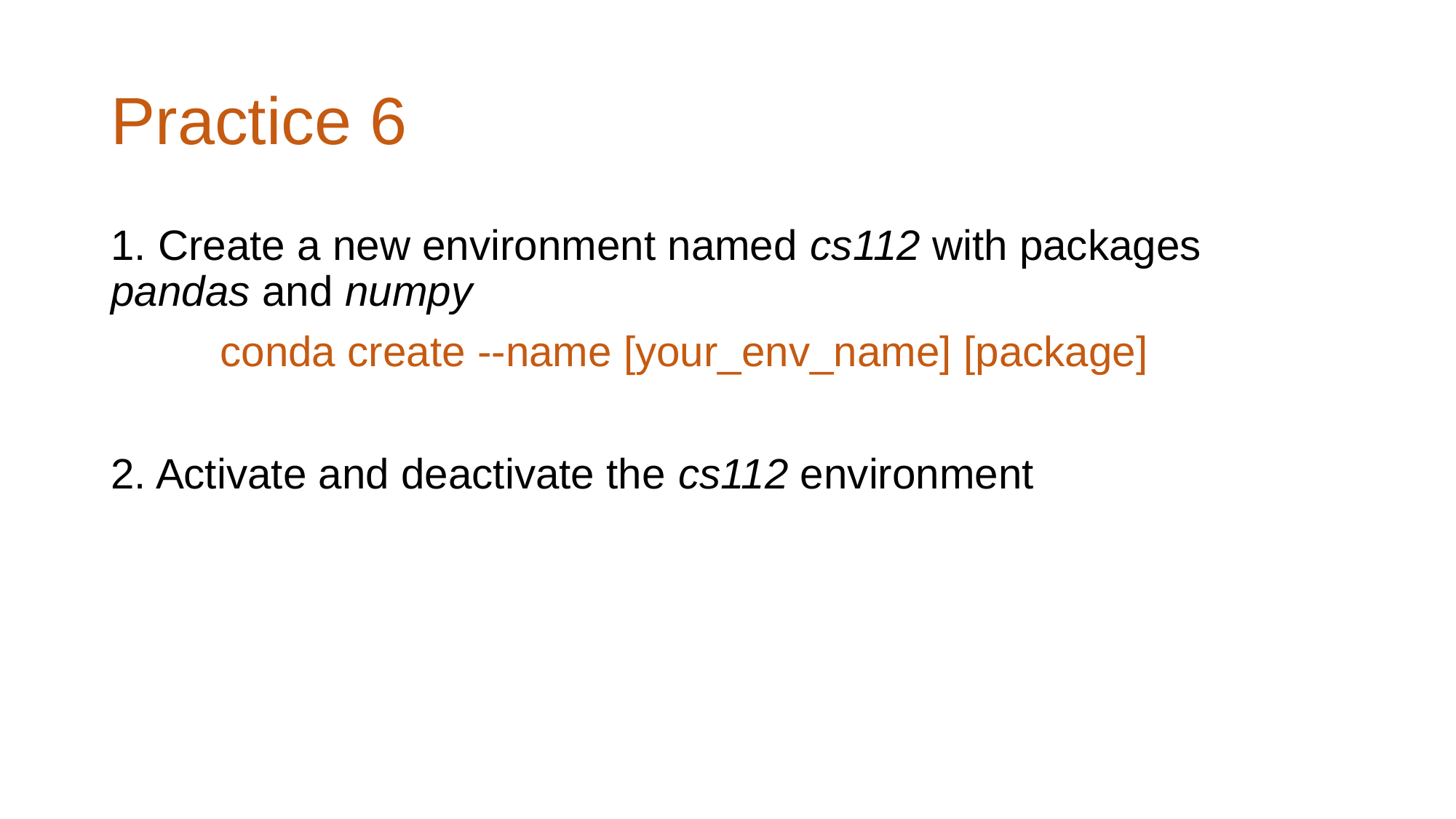

# Practice 6
1. Create a new environment named cs112 with packages pandas and numpy
	conda create --name [your_env_name] [package]

2. Activate and deactivate the cs112 environment